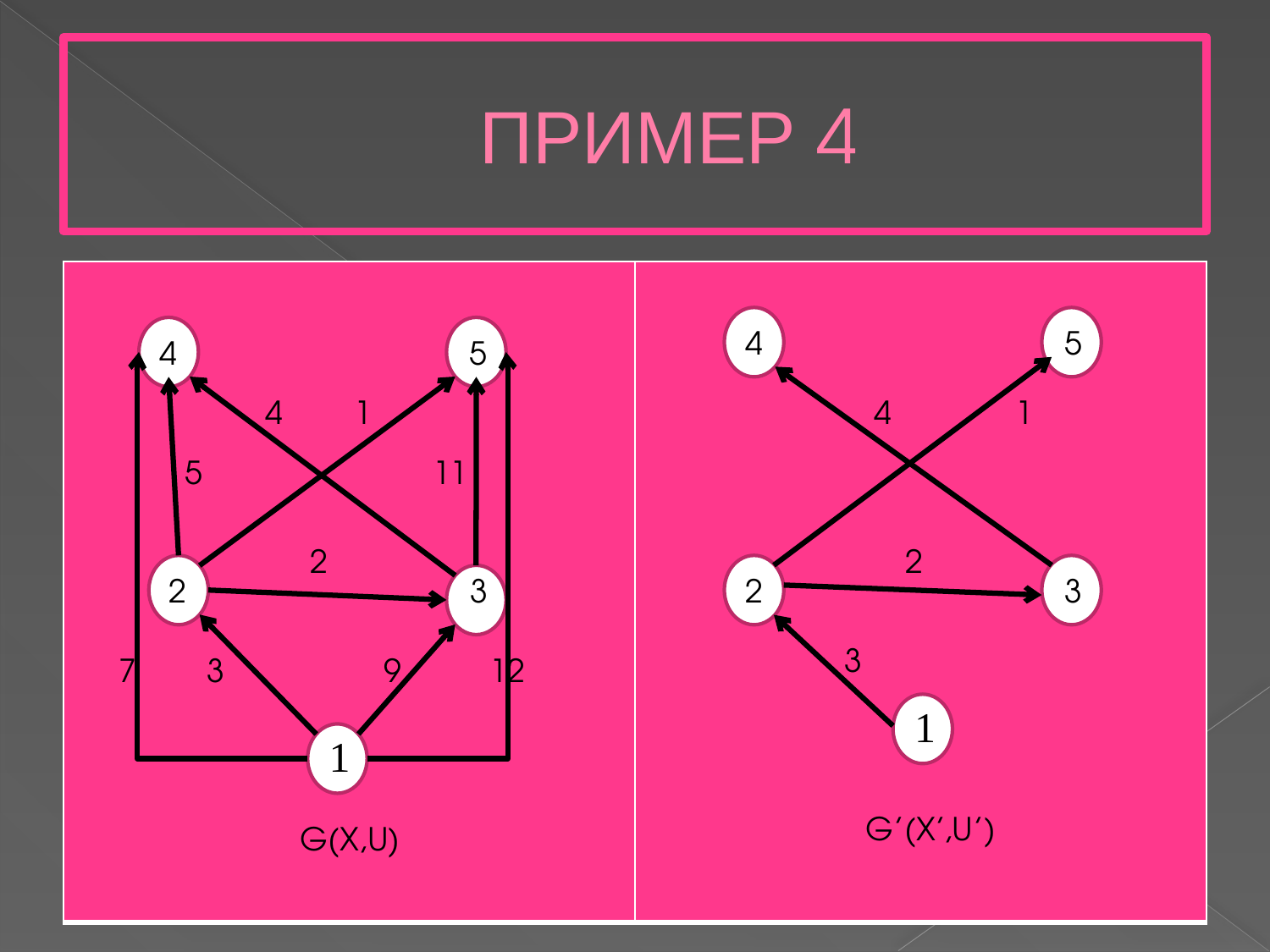

# ПРИМЕР 4
|  |  |
| --- | --- |

 4                                  5
  4                                 5
              4        1
           4              1
      5                          11
2
2

  2                                3

 2                                  3
 3
   7        3                  9          12

 1

 1
G’(X’,U’)
G(X,U)